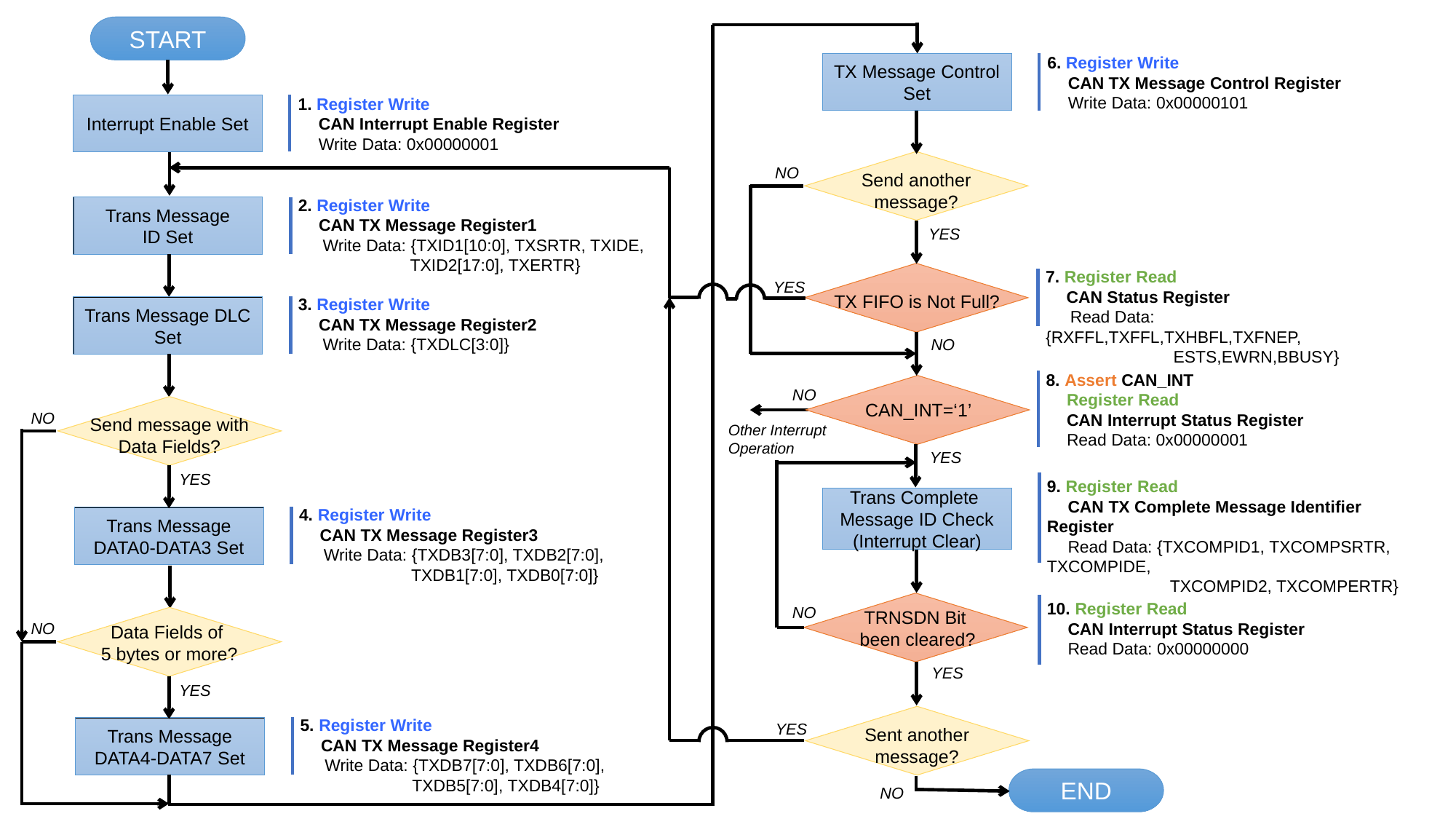

START
6. Register Write
　CAN TX Message Control Register
　Write Data: 0x00000101
TX Message Control Set
1. Register Write
　CAN Interrupt Enable Register
　Write Data: 0x00000001
Interrupt Enable Set

NO
Send another message?
2. Register Write
　CAN TX Message Register1
　 Write Data: {TXID1[10:0], TXSRTR, TXIDE,
　　　　　　  TXID2[17:0], TXERTR}
Trans Message
ID Set
YES
7. Register Read
　CAN Status Register
　 Read Data: {RXFFL,TXFFL,TXHBFL,TXFNEP,
                           ESTS,EWRN,BBUSY}

YES
TX FIFO is Not Full?

3. Register Write
　CAN TX Message Register2
　 Write Data: {TXDLC[3:0]}
Trans Message DLC Set
NO
8. Assert CAN_INT
　Register Read
　CAN Interrupt Status Register
　Read Data: 0x00000001

NO
CAN_INT=‘1’

NO
Other Interrupt Operation
Send message with Data Fields?
YES
YES
9. Register Read
　CAN TX Complete Message Identifier Register
　Read Data: {TXCOMPID1, TXCOMPSRTR, TXCOMPIDE,
                          TXCOMPID2, TXCOMPERTR}
Trans Complete
Message ID Check
(Interrupt Clear)
4. Register Write
　CAN TX Message Register3
　 Write Data: {TXDB3[7:0], TXDB2[7:0],
　　　　　　  TXDB1[7:0], TXDB0[7:0]}
Trans Message DATA0-DATA3 Set
10. Register Read
　CAN Interrupt Status Register
　Read Data: 0x00000000

NO

TRNSDN Bit
been cleared?
NO
Data Fields of
5 bytes or more?
YES
YES

5. Register Write
　CAN TX Message Register4
　 Write Data: {TXDB7[7:0], TXDB6[7:0],
　　　　　　  TXDB5[7:0], TXDB4[7:0]}
YES
Trans Message DATA4-DATA7 Set
Sent another message?

END
NO